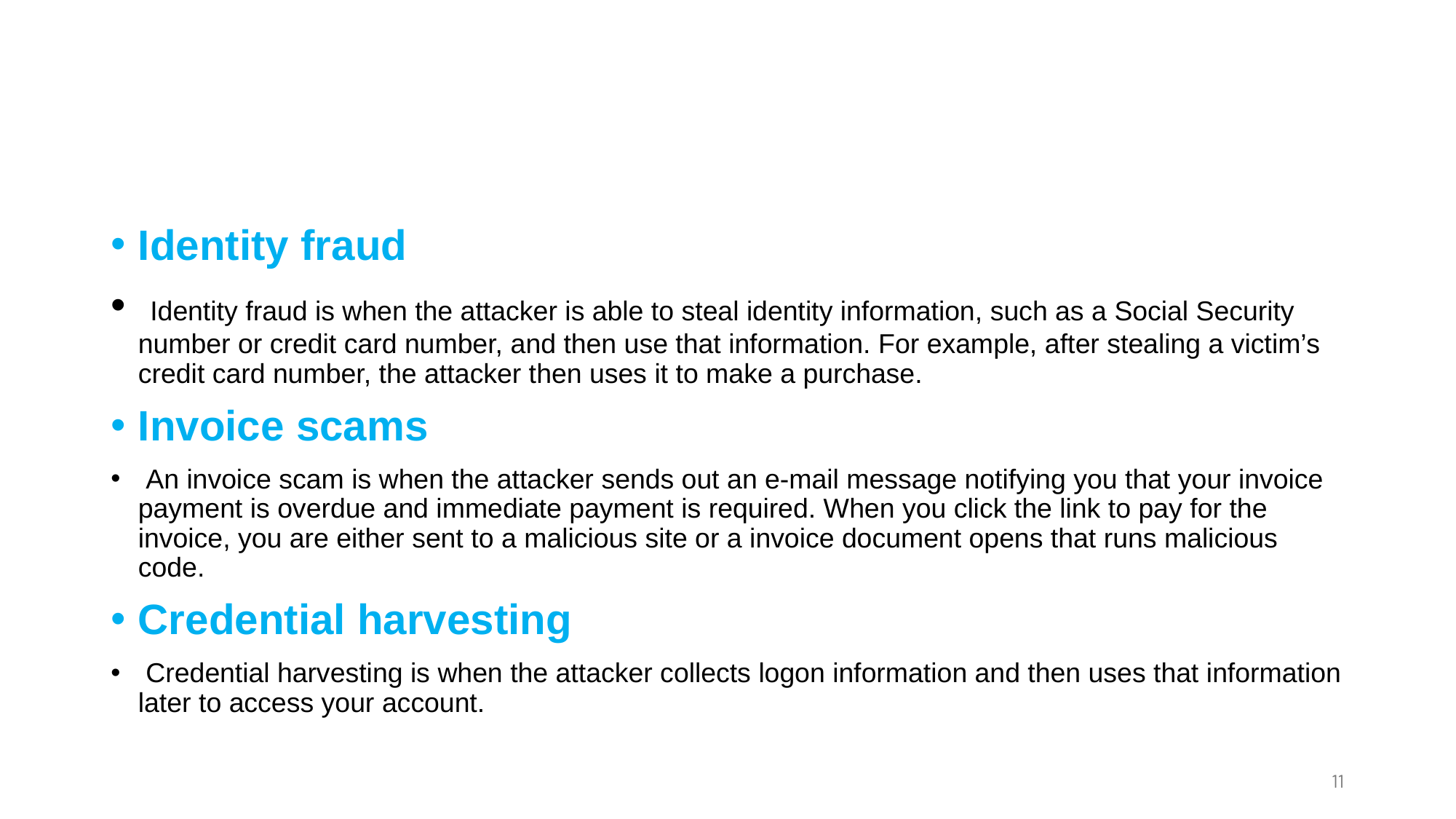

#
Identity fraud
 Identity fraud is when the attacker is able to steal identity information, such as a Social Security number or credit card number, and then use that information. For example, after stealing a victim’s credit card number, the attacker then uses it to make a purchase.
Invoice scams
 An invoice scam is when the attacker sends out an e-mail message notifying you that your invoice payment is overdue and immediate payment is required. When you click the link to pay for the invoice, you are either sent to a malicious site or a invoice document opens that runs malicious code.
Credential harvesting
 Credential harvesting is when the attacker collects logon information and then uses that information later to access your account.

11